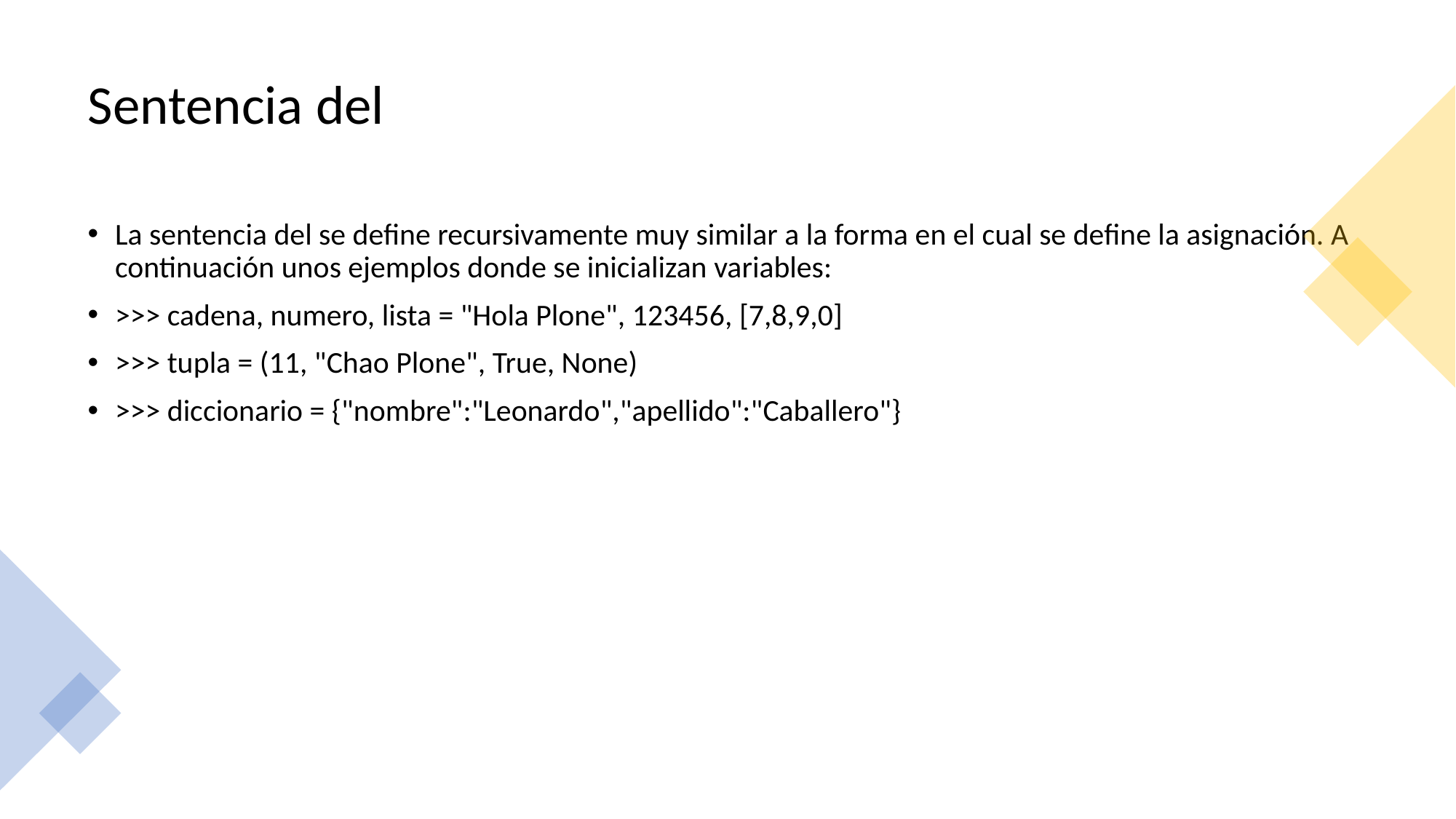

# Sentencia del

La sentencia del se define recursivamente muy similar a la forma en el cual se define la asignación. A continuación unos ejemplos donde se inicializan variables:
>>> cadena, numero, lista = "Hola Plone", 123456, [7,8,9,0]
>>> tupla = (11, "Chao Plone", True, None)
>>> diccionario = {"nombre":"Leonardo","apellido":"Caballero"}